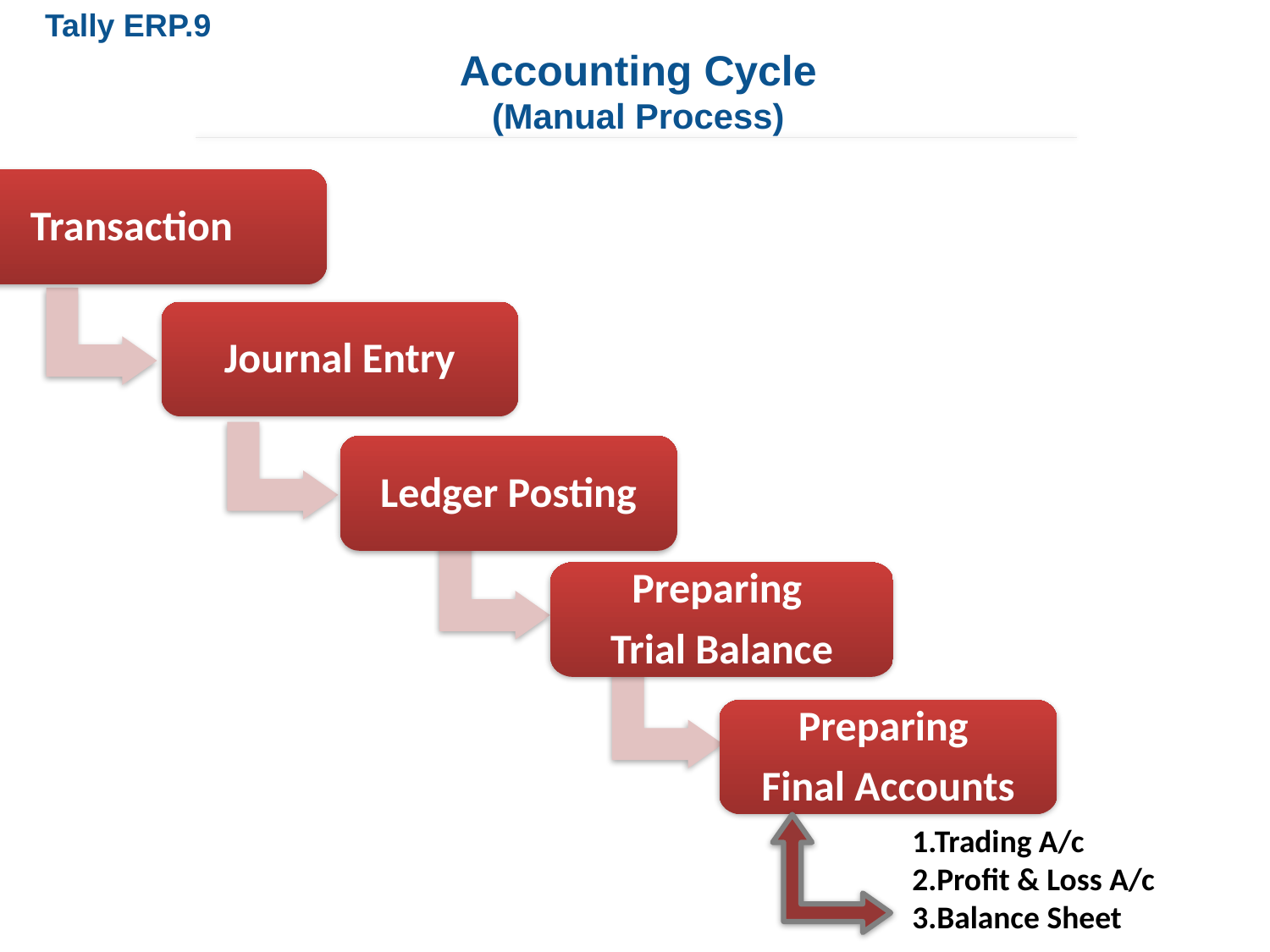

Tally ERP.9
Accounting Cycle
(Manual Process)
Transaction

Journal Entry

Ledger Posting

Preparing
Trial Balance

Preparing
Final Accounts

1.Trading A/c
2.Profit & Loss A/c
3.Balance Sheet